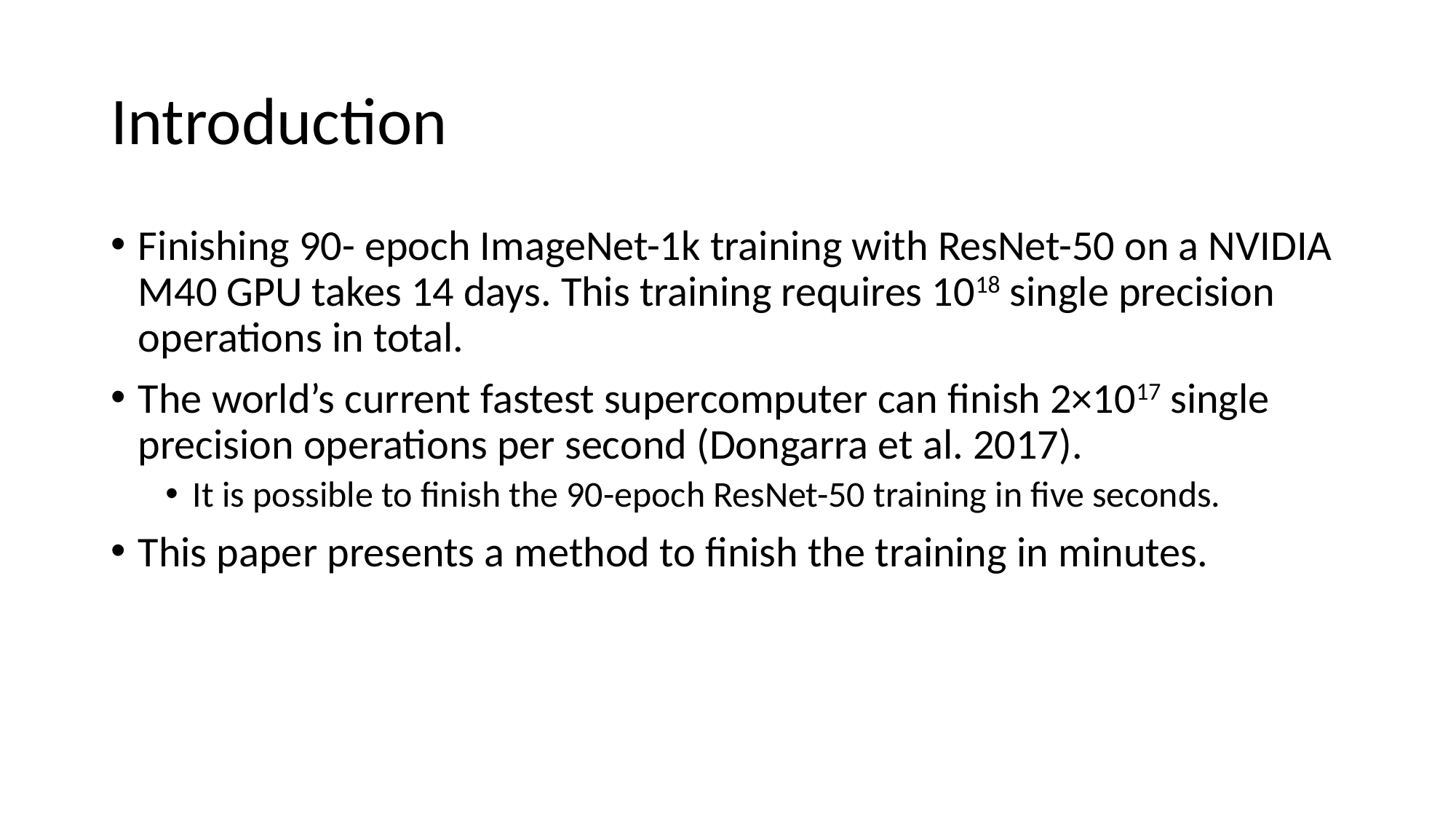

# Introduction
Finishing 90- epoch ImageNet-1k training with ResNet-50 on a NVIDIA M40 GPU takes 14 days. This training requires 1018 single precision operations in total.
The world’s current fastest supercomputer can finish 2×1017 single precision operations per second (Dongarra et al. 2017).
It is possible to finish the 90-epoch ResNet-50 training in five seconds.
This paper presents a method to finish the training in minutes.